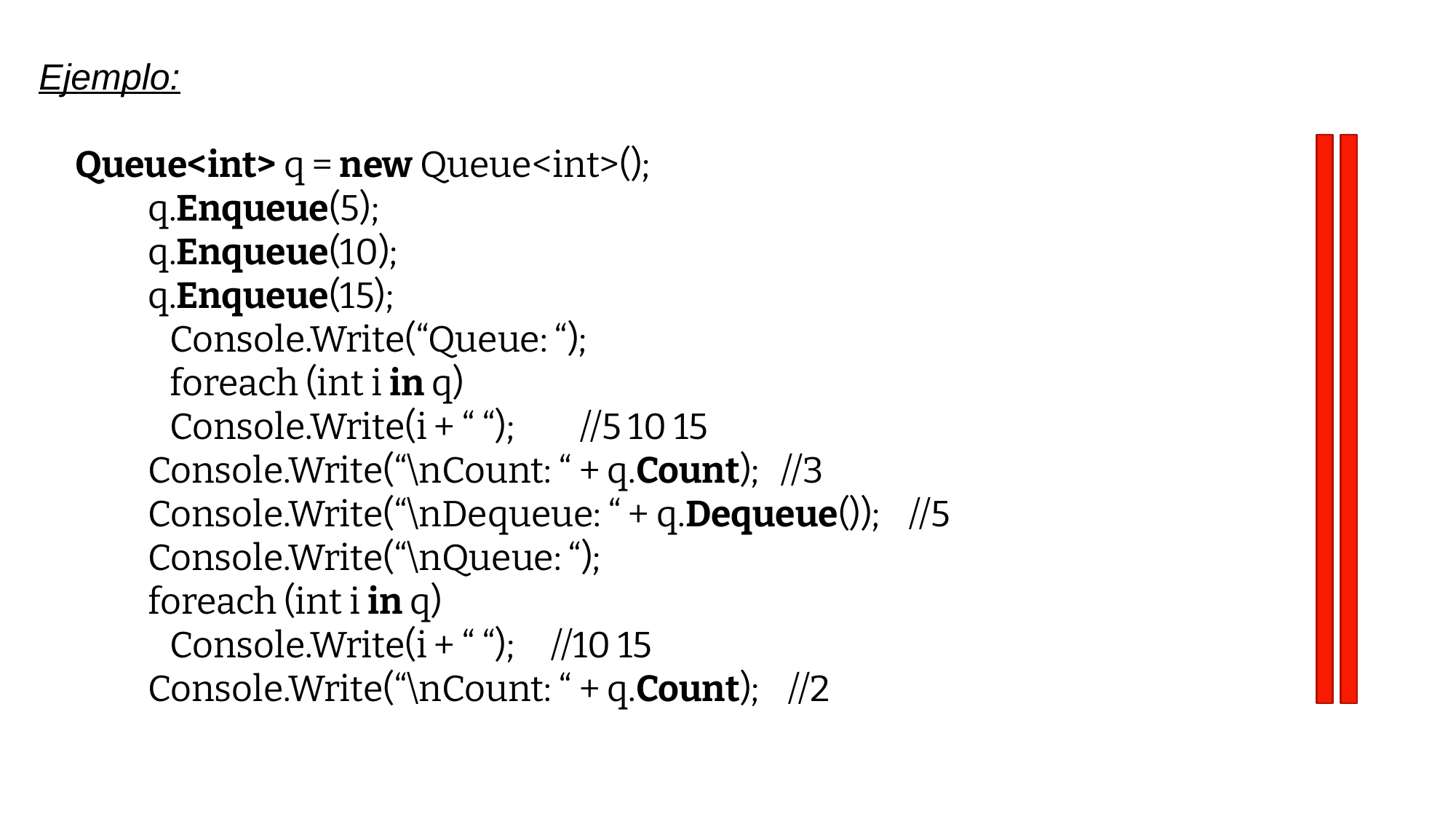

Ejemplo:

     Queue<int> q = new Queue<int>();
	q.Enqueue(5);
	q.Enqueue(10);
	q.Enqueue(15);
	   Console.Write(“Queue: “);
	   foreach (int i in q)
	   Console.Write(i + “ “);         //5 10 15
	Console.Write(“\nCount: “ + q.Count);   //3
	Console.Write(“\nDequeue: “ + q.Dequeue());    //5
	Console.Write(“\nQueue: “);
	foreach (int i in q)
	   Console.Write(i + “ “);     //10 15
	Console.Write(“\nCount: “ + q.Count);    //2